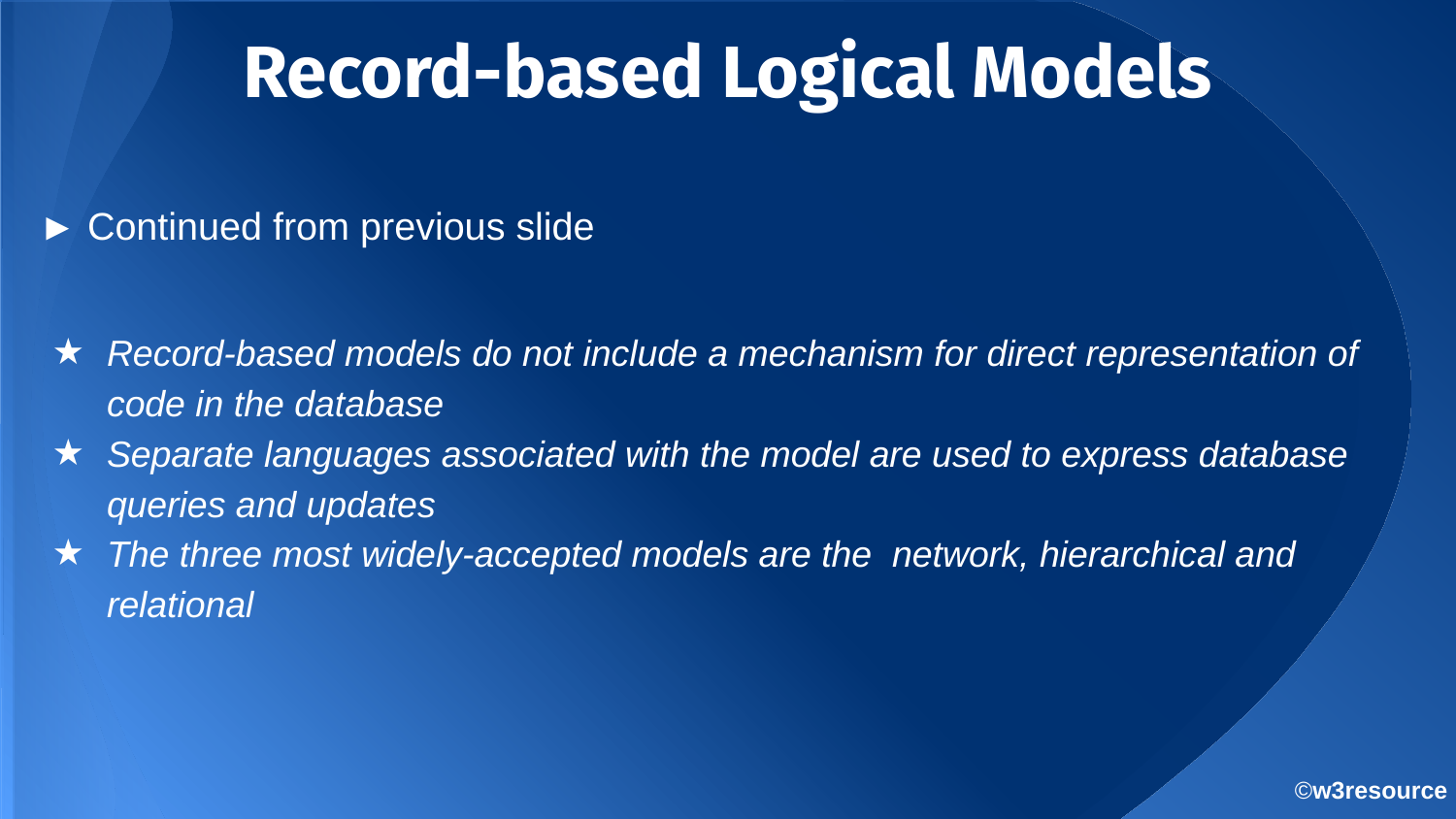

# Record-based Logical Models
► Continued from previous slide
Record-based models do not include a mechanism for direct representation of code in the database
Separate languages associated with the model are used to express database queries and updates
The three most widely-accepted models are the  network, hierarchical and relational

©w3resource